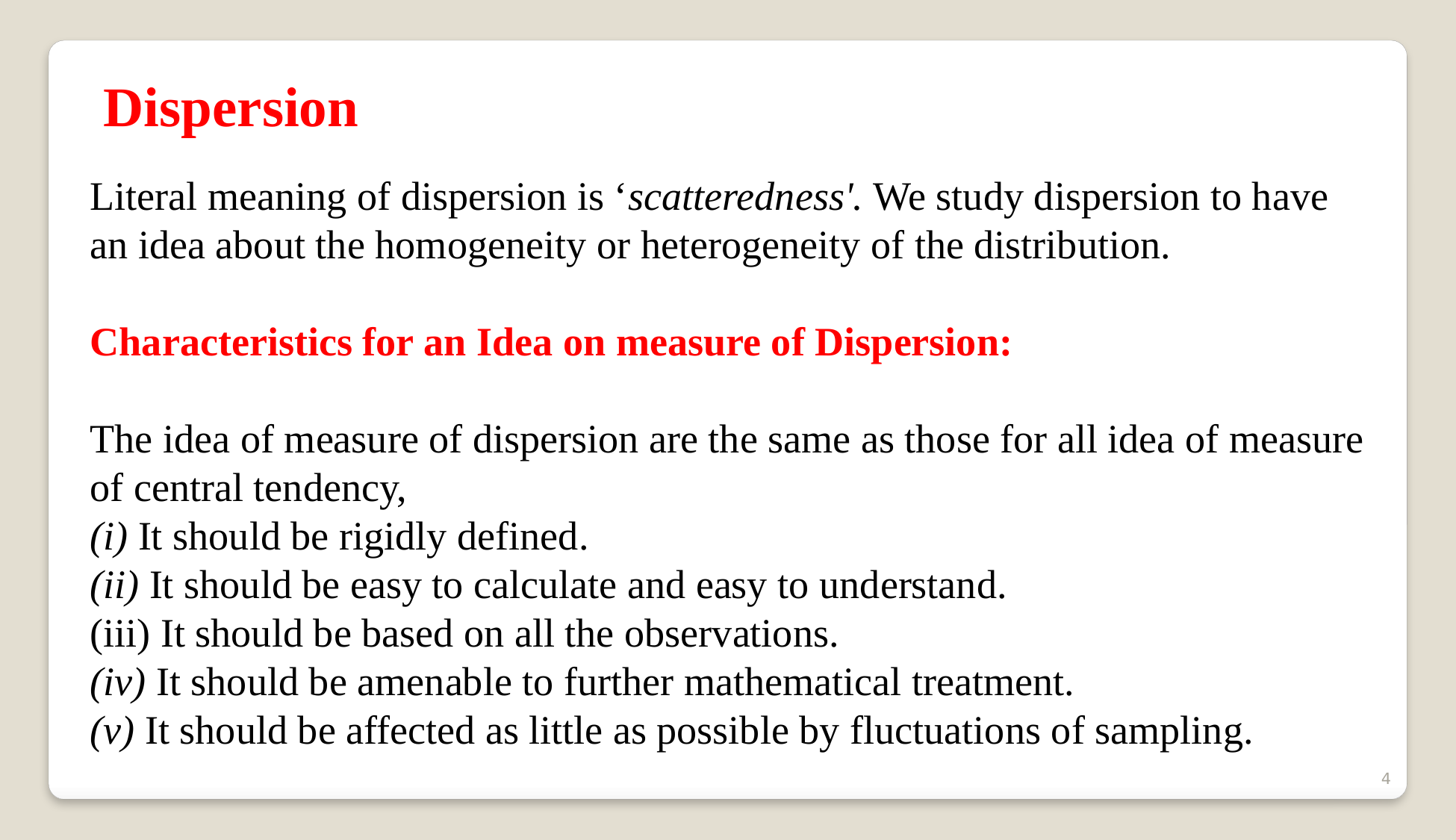

Dispersion

Literal meaning of dispersion is ‘scatteredness'. We study dispersion to have an idea about the homogeneity or heterogeneity of the distribution.

Characteristics for an Idea on measure of Dispersion:

The idea of measure of dispersion are the same as those for all idea of measure of central tendency,
(i) It should be rigidly defined.
(ii) It should be easy to calculate and easy to understand.
(iii) It should be based on all the observations.
(iv) It should be amenable to further mathematical treatment.
(v) It should be affected as little as possible by fluctuations of sampling.
4